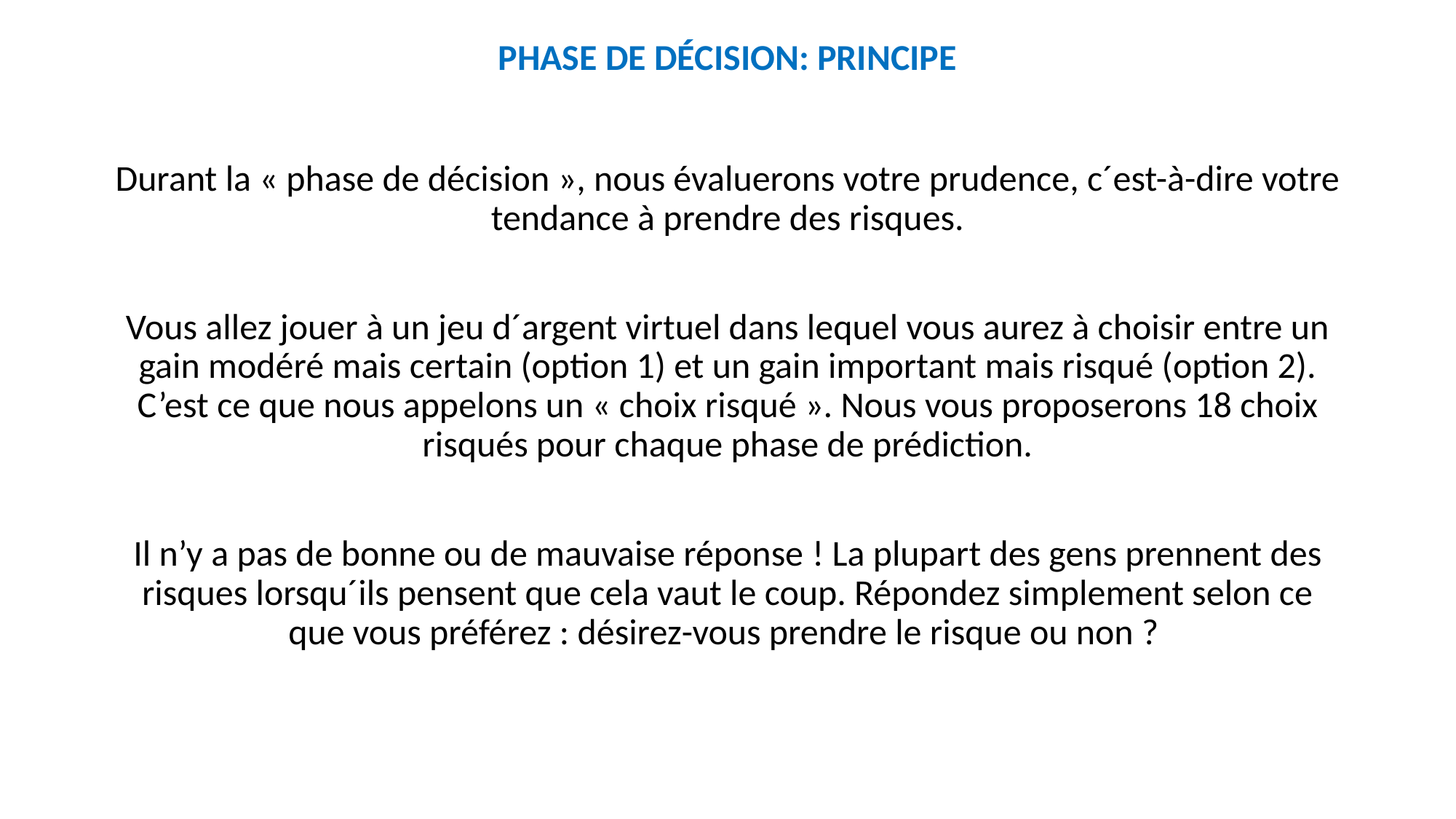

PHASE DE DÉCISION: PRINCIPE

Durant la « phase de décision », nous évaluerons votre prudence, c´est-à-dire votre tendance à prendre des risques.

Vous allez jouer à un jeu d´argent virtuel dans lequel vous aurez à choisir entre un gain modéré mais certain (option 1) et un gain important mais risqué (option 2). C’est ce que nous appelons un « choix risqué ». Nous vous proposerons 18 choix risqués pour chaque phase de prédiction.

Il n’y a pas de bonne ou de mauvaise réponse ! La plupart des gens prennent des risques lorsqu´ils pensent que cela vaut le coup. Répondez simplement selon ce que vous préférez : désirez-vous prendre le risque ou non ?